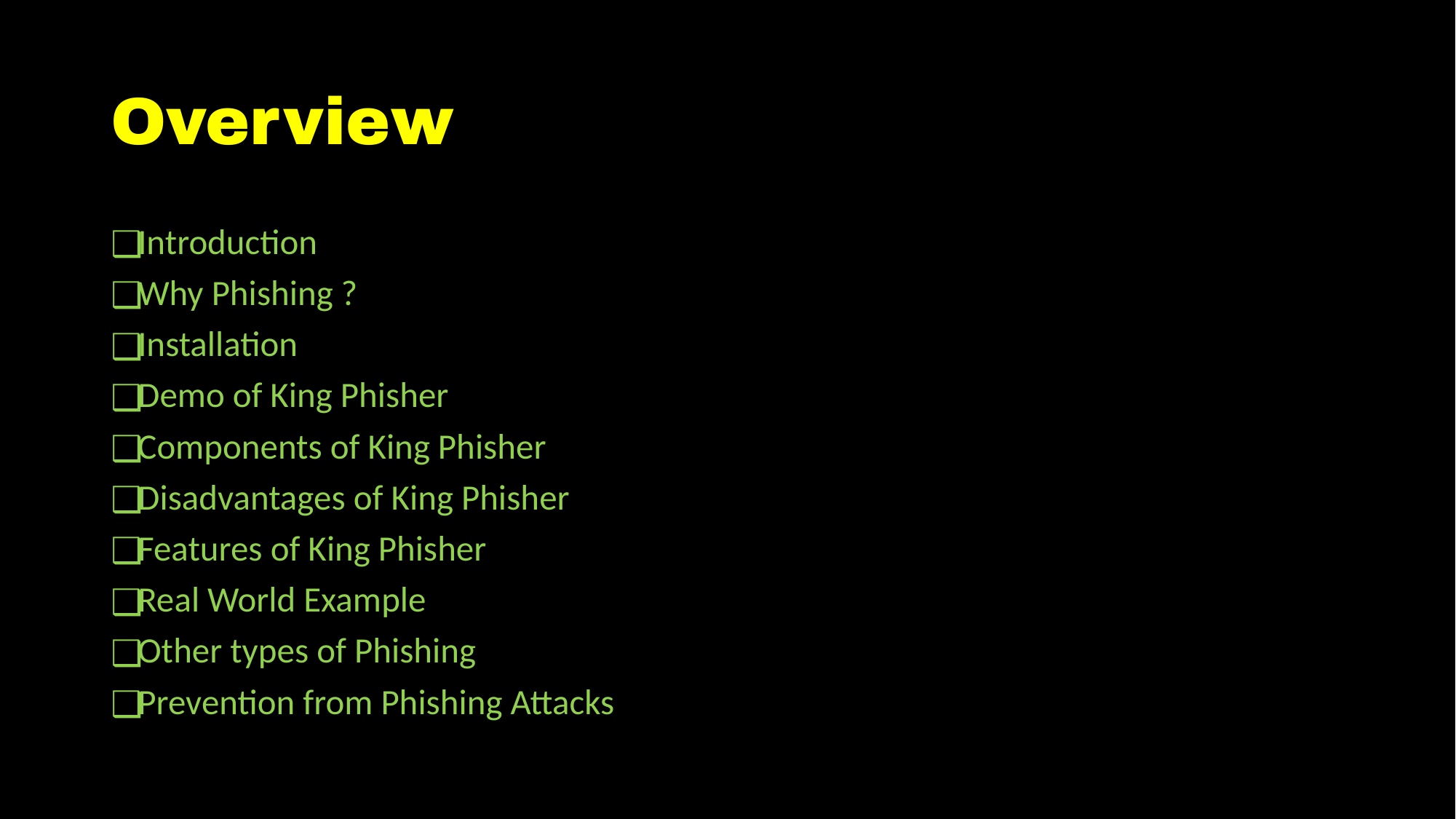

# Overview
Introduction
Why Phishing ?
Installation
Demo of King Phisher
Components of King Phisher
Disadvantages of King Phisher
Features of King Phisher
Real World Example
Other types of Phishing
Prevention from Phishing Attacks